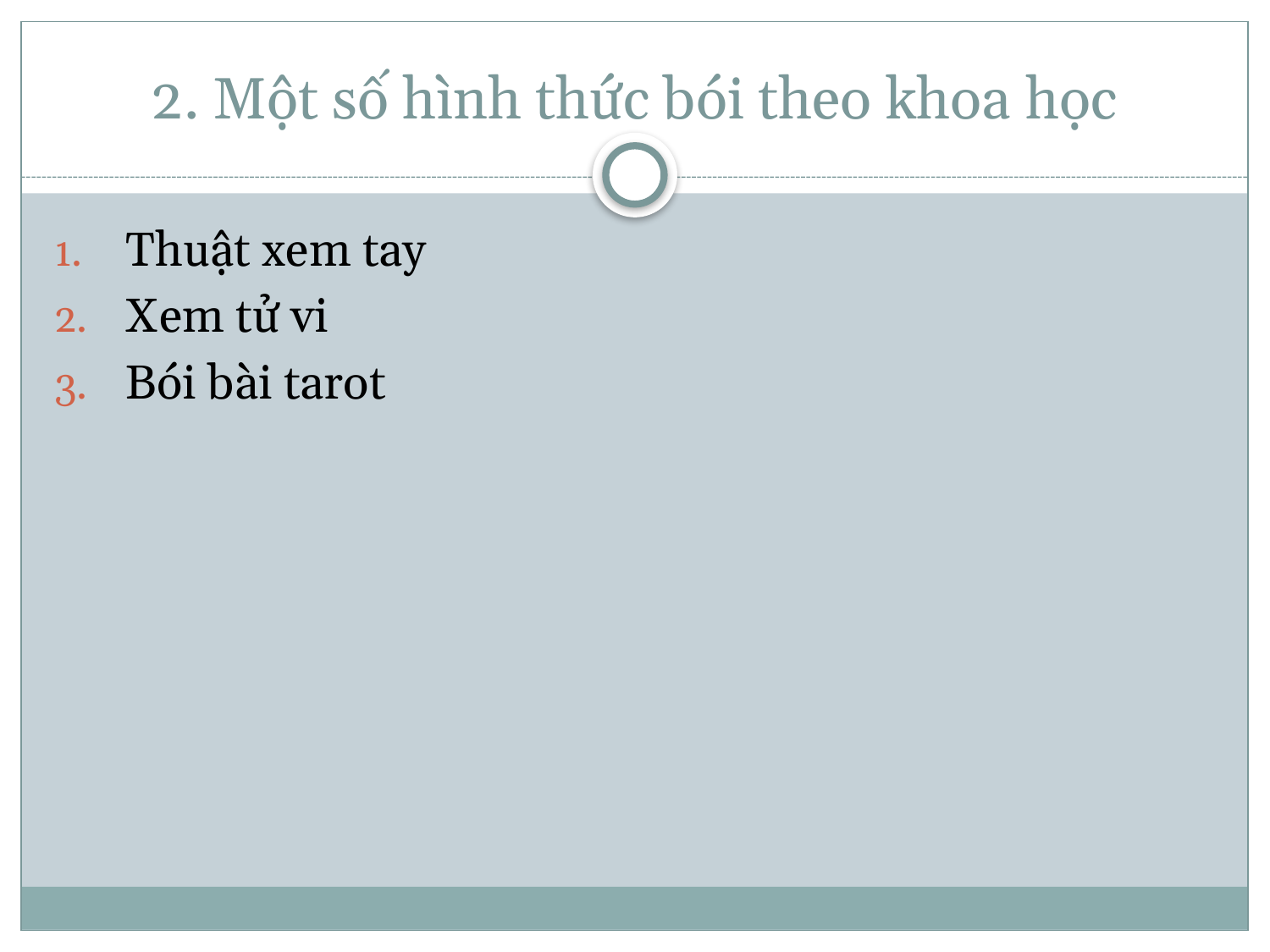

# 2. Một số hình thức bói theo khoa học
Thuật xem tay
Xem tử vi
Bói bài tarot